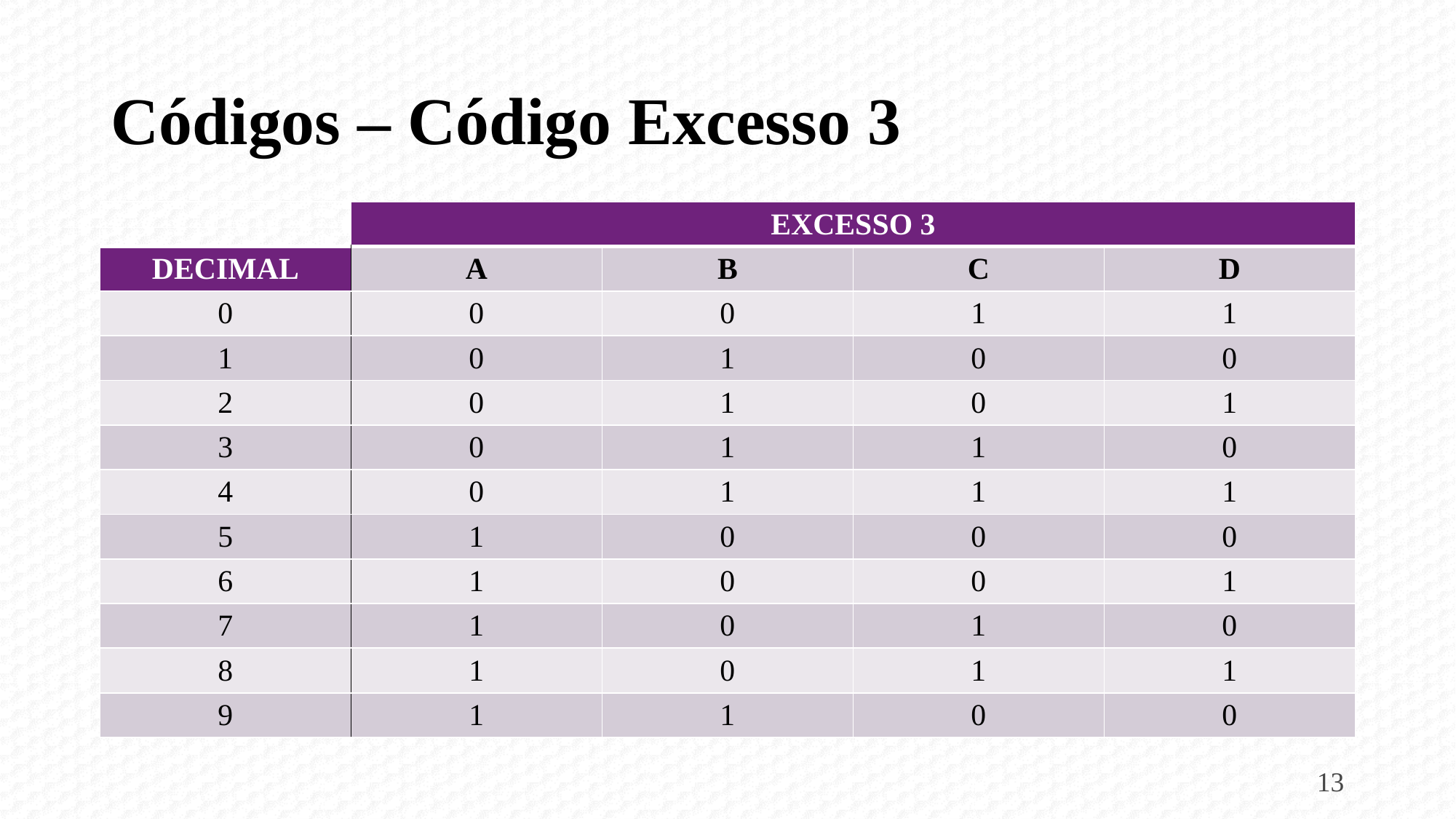

# Códigos – Código Excesso 3
|  | EXCESSO 3 |  |  |  |
| --- | --- | --- | --- | --- |
| DECIMAL | A | B | C | D |
| 0 | 0 | 0 | 1 | 1 |
| 1 | 0 | 1 | 0 | 0 |
| 2 | 0 | 1 | 0 | 1 |
| 3 | 0 | 1 | 1 | 0 |
| 4 | 0 | 1 | 1 | 1 |
| 5 | 1 | 0 | 0 | 0 |
| 6 | 1 | 0 | 0 | 1 |
| 7 | 1 | 0 | 1 | 0 |
| 8 | 1 | 0 | 1 | 1 |
| 9 | 1 | 1 | 0 | 0 |
13